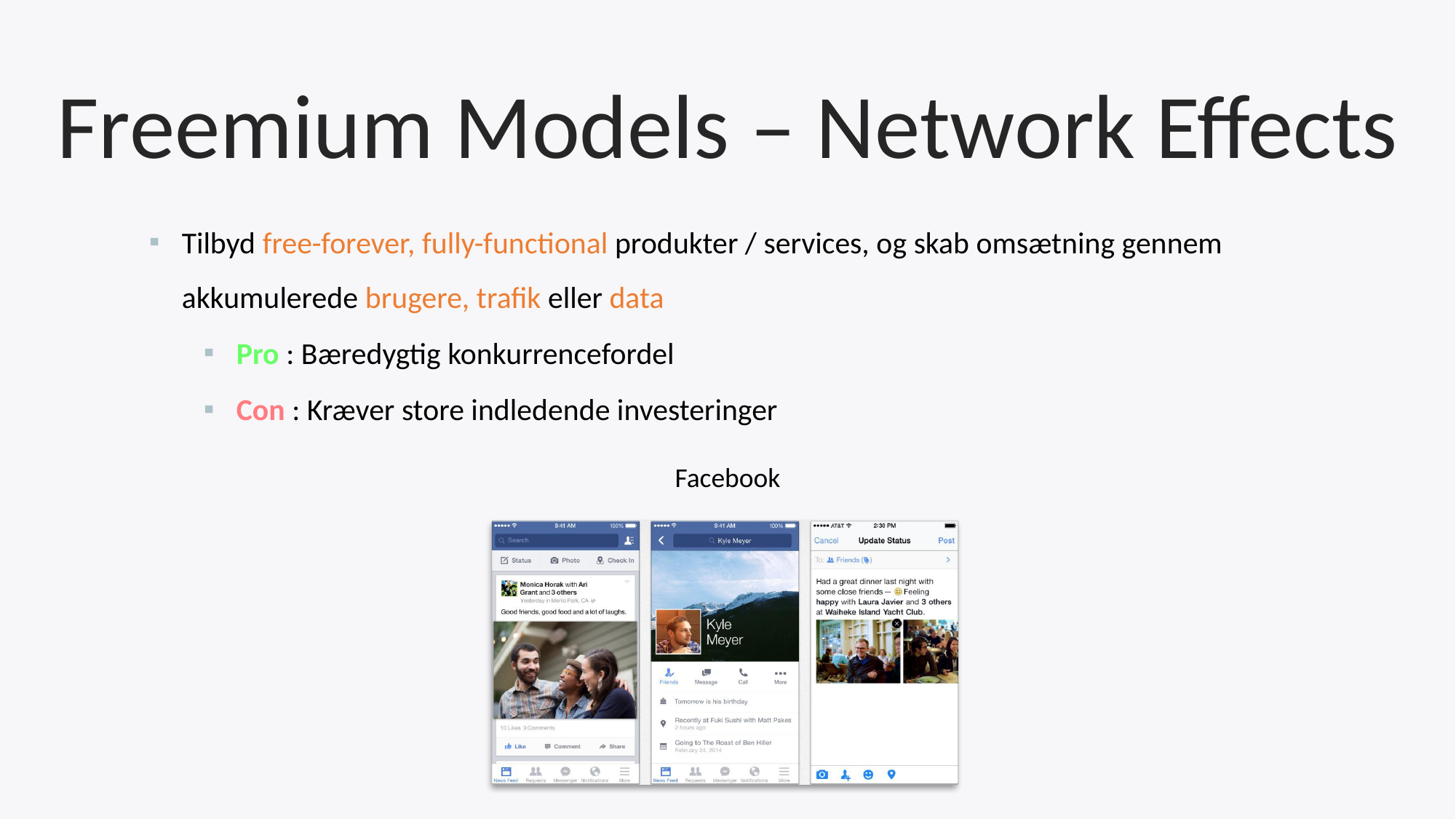

# Freemium Models – Network Effects
Tilbyd free-forever, fully-functional produkter / services, og skab omsætning gennem akkumulerede brugere, trafik eller data
Pro : Bæredygtig konkurrencefordel
Con : Kræver store indledende investeringer
Facebook